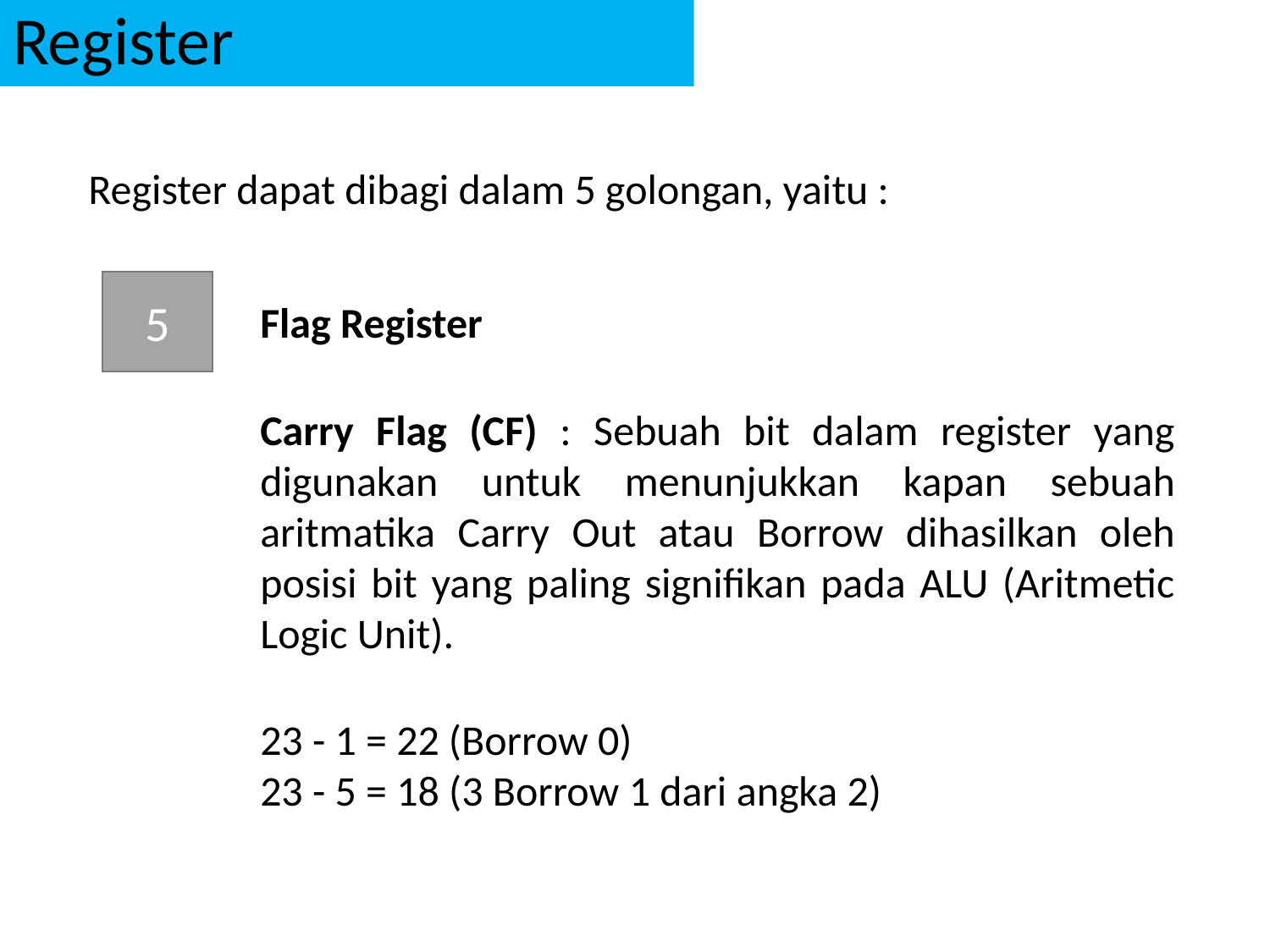

# Register
Register dapat dibagi dalam 5 golongan, yaitu :
5
Flag Register
Carry Flag (CF) : Sebuah bit dalam register yang digunakan untuk menunjukkan kapan sebuah aritmatika Carry Out atau Borrow dihasilkan oleh posisi bit yang paling signifikan pada ALU (Aritmetic Logic Unit).
23 - 1 = 22 (Borrow 0)
23 - 5 = 18 (3 Borrow 1 dari angka 2)